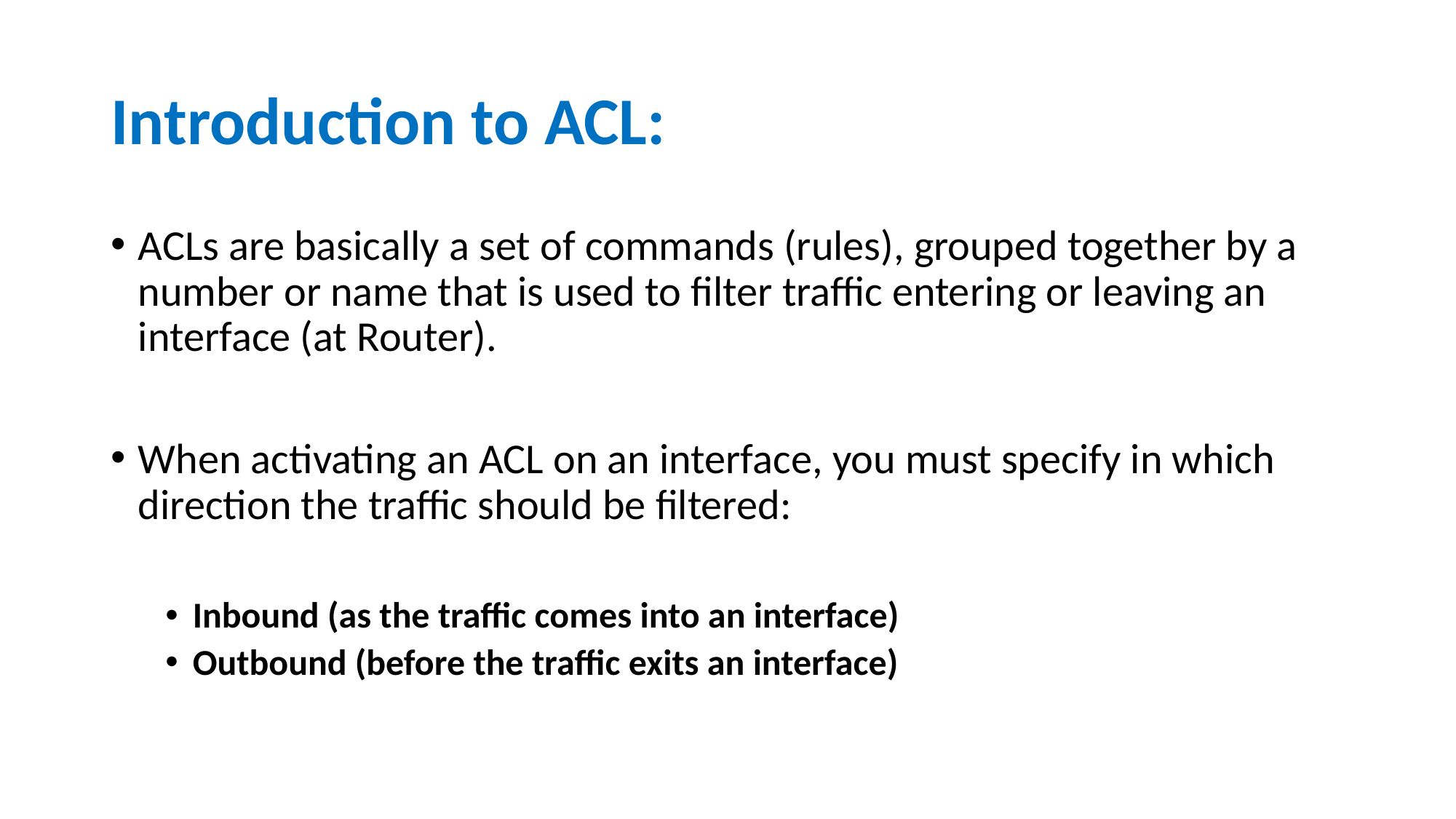

# Introduction to ACL:
ACLs are basically a set of commands (rules), grouped together by a number or name that is used to filter traffic entering or leaving an interface (at Router).

When activating an ACL on an interface, you must specify in which direction the traffic should be filtered:

Inbound (as the traffic comes into an interface)
Outbound (before the traffic exits an interface)